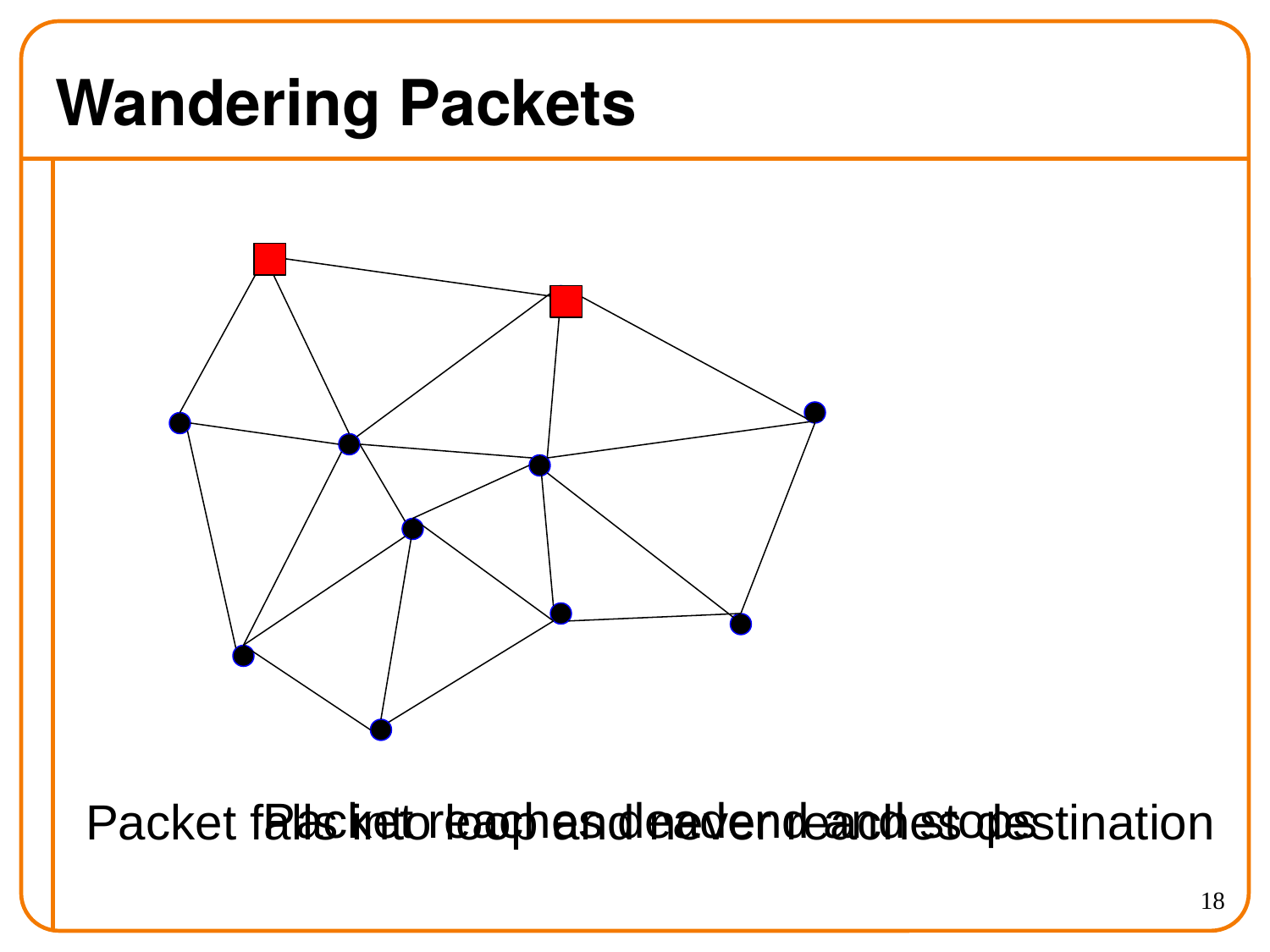

# Wandering Packets

Packet reaches deadend and stops
Packet falls into loop and never reaches destination
18